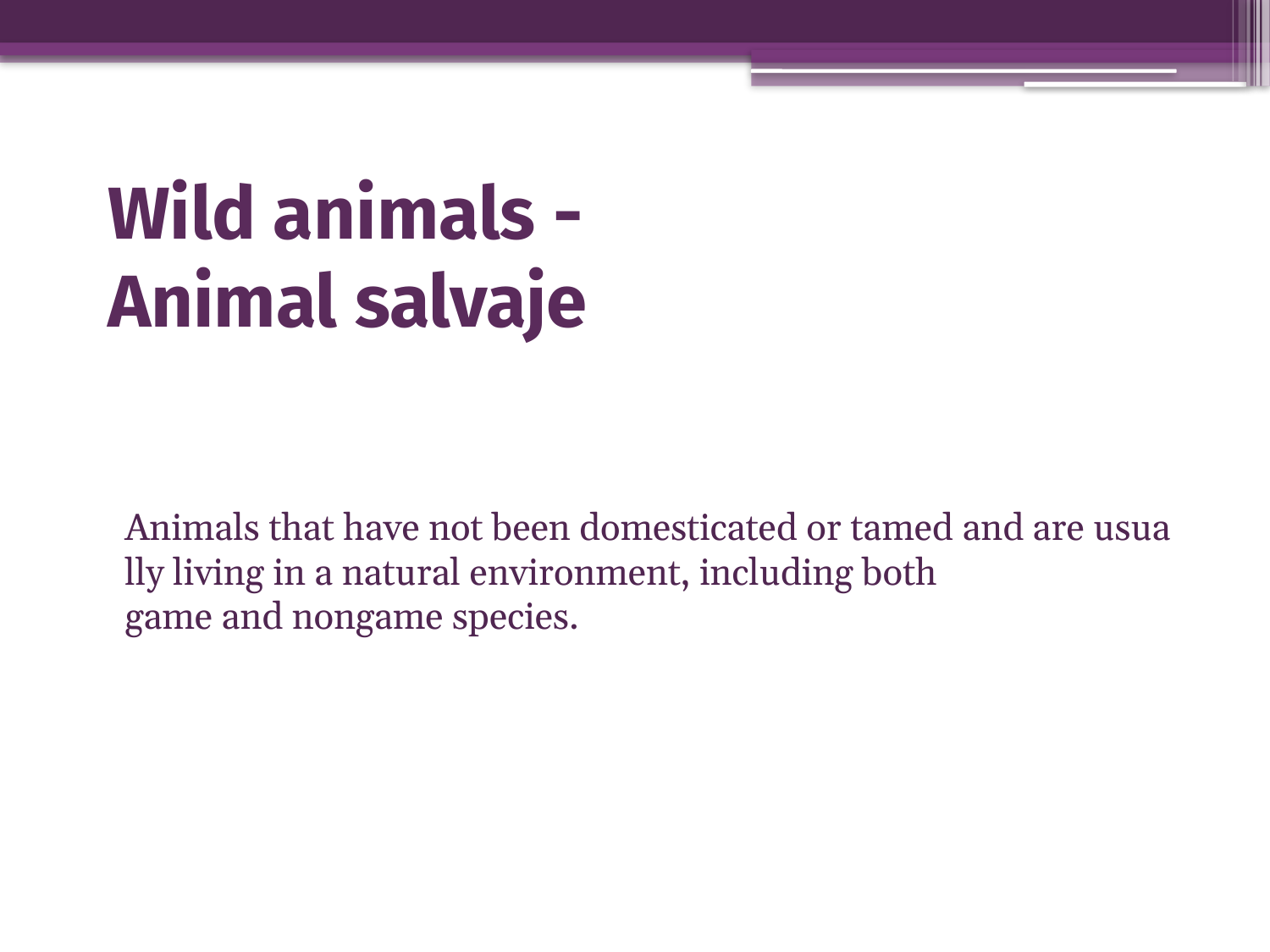

# Wild animals - Animal salvaje
Animals that have not been domesticated or tamed and are usually living in a natural environment, including both game and nongame species.